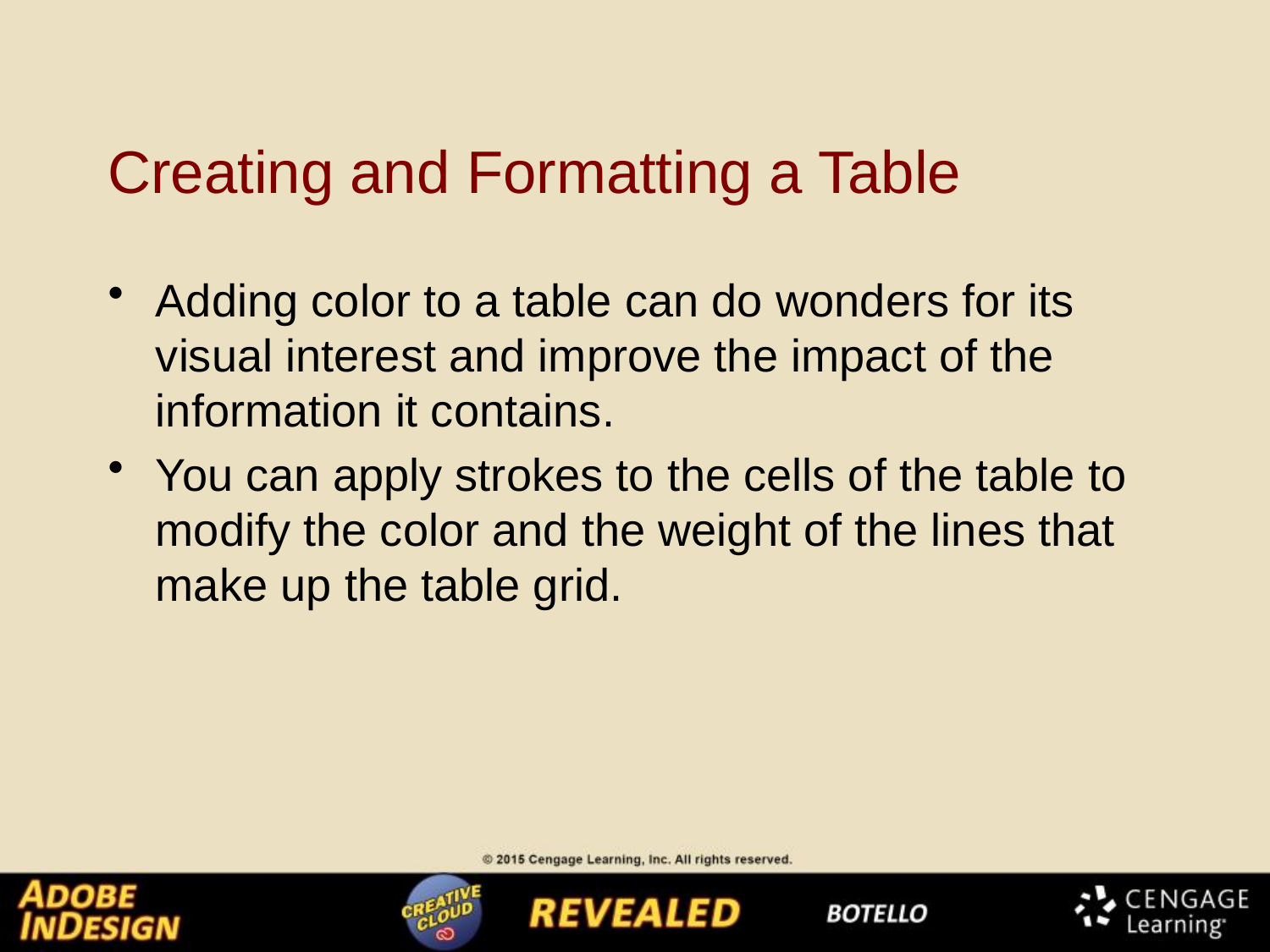

# Creating and Formatting a Table
Adding color to a table can do wonders for its visual interest and improve the impact of the information it contains.
You can apply strokes to the cells of the table to modify the color and the weight of the lines that make up the table grid.